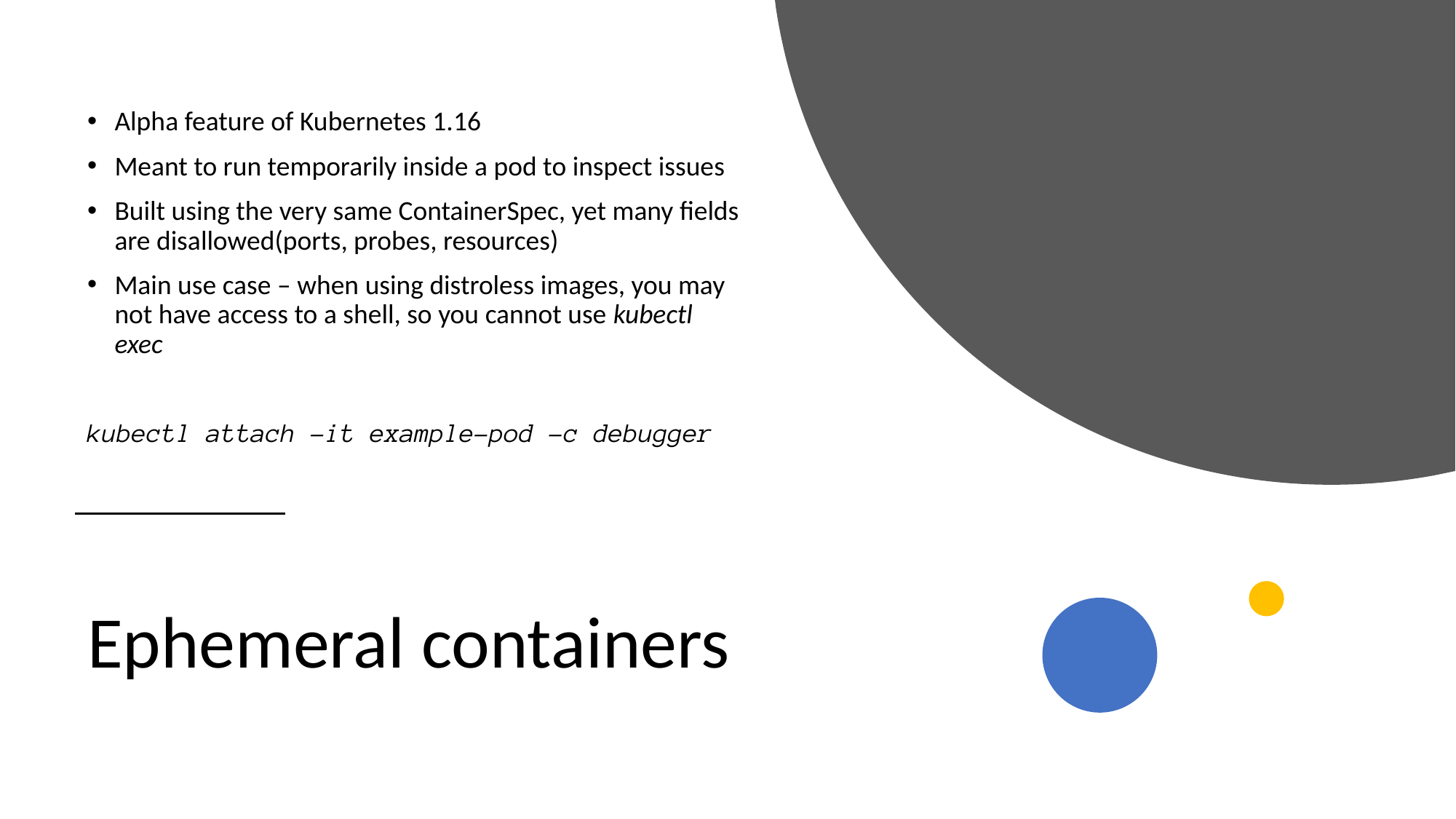

Alpha feature of Kubernetes 1.16
Meant to run temporarily inside a pod to inspect issues
Built using the very same ContainerSpec, yet many fields are disallowed(ports, probes, resources)
Main use case – when using distroless images, you may not have access to a shell, so you cannot use kubectl exec

kubectl attach -it example-pod -c debugger
# Ephemeral containers